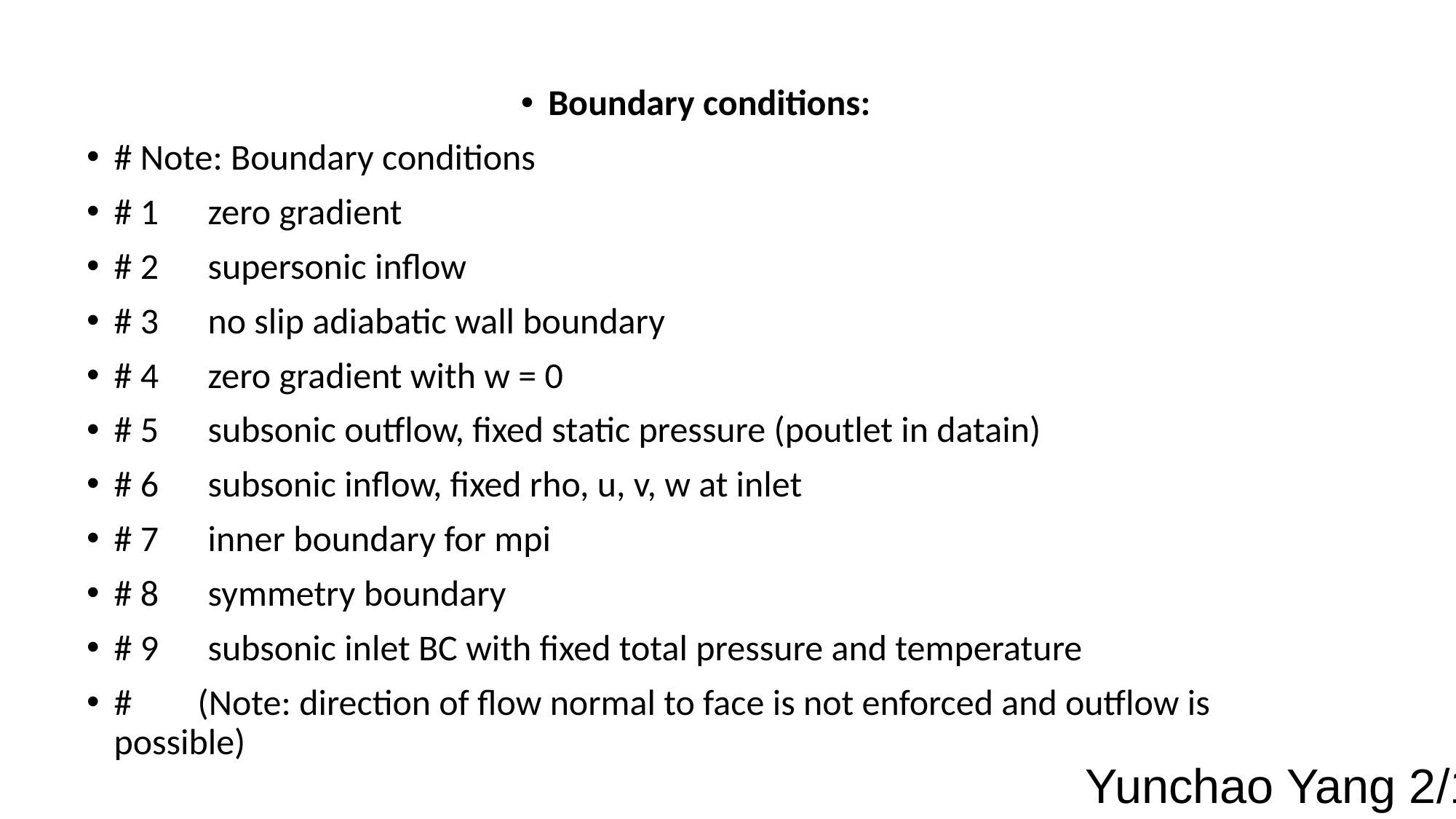

Boundary conditions:
# Note: Boundary conditions
# 1      zero gradient
# 2      supersonic inflow
# 3      no slip adiabatic wall boundary
# 4      zero gradient with w = 0
# 5      subsonic outflow, fixed static pressure (poutlet in datain)
# 6      subsonic inflow, fixed rho, u, v, w at inlet
# 7      inner boundary for mpi
# 8      symmetry boundary
# 9      subsonic inlet BC with fixed total pressure and temperature
#        (Note: direction of flow normal to face is not enforced and outflow is possible)